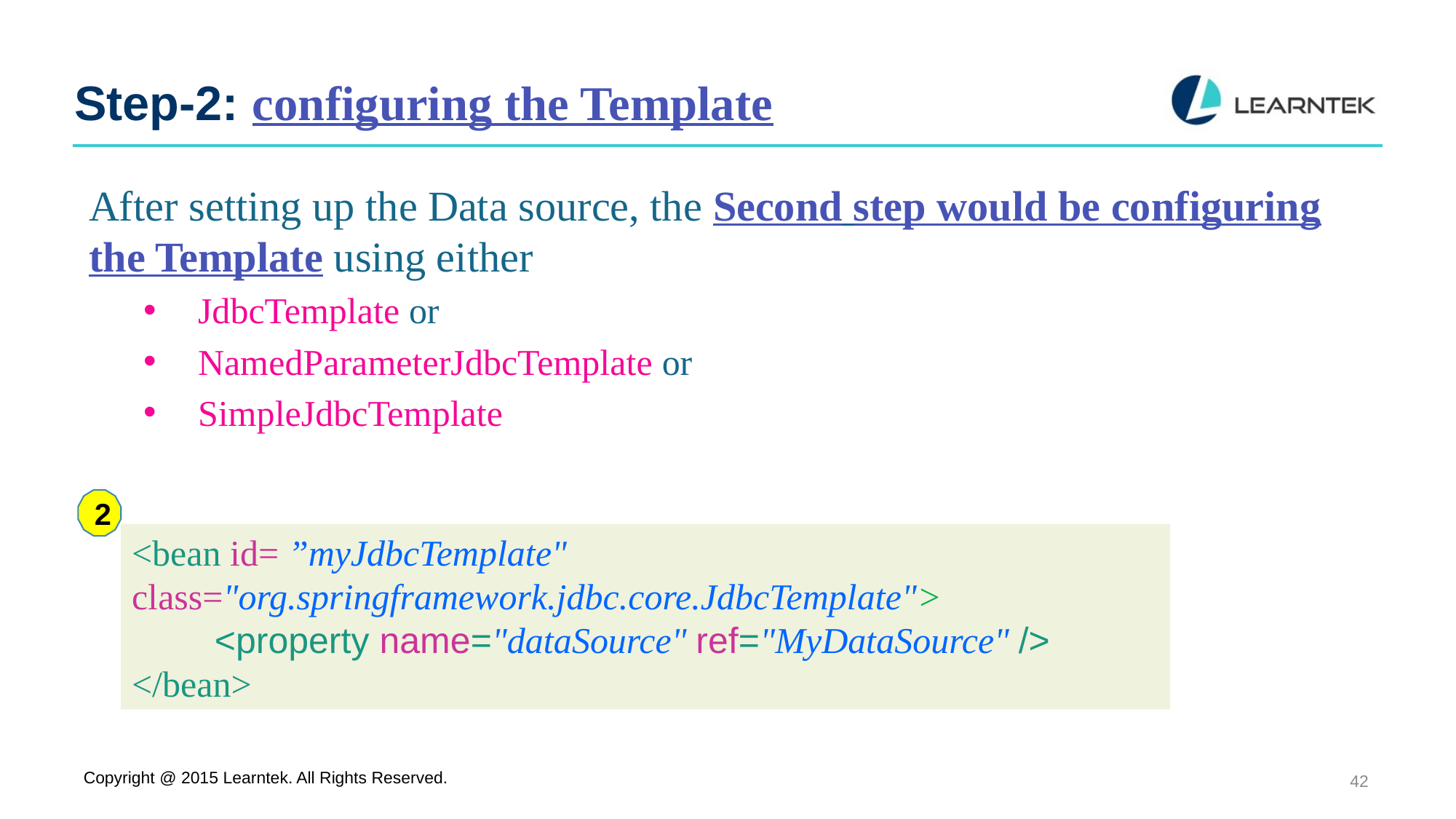

# Step-2: configuring the Template
After setting up the Data source, the Second step would be configuring the Template using either
JdbcTemplate or
NamedParameterJdbcTemplate or
SimpleJdbcTemplate
2
<bean id= ”myJdbcTemplate" class="org.springframework.jdbc.core.JdbcTemplate">
         <property name="dataSource" ref="MyDataSource" />
</bean>
Copyright @ 2015 Learntek. All Rights Reserved.
42